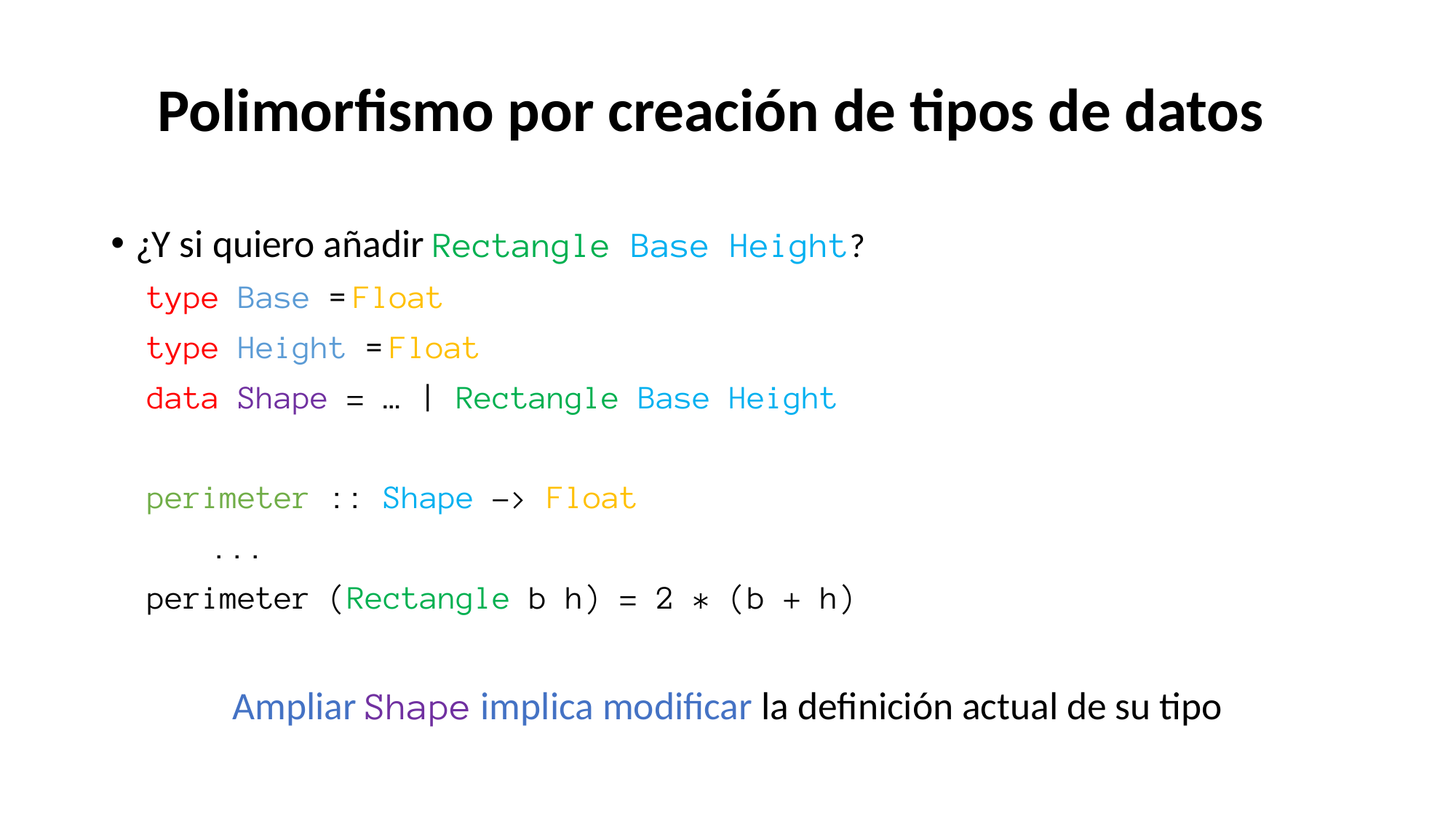

Polimorfismo por creación de tipos de datos
¿Y si quiero añadir Rectangle Base Height?
  type Base = Float
  type Height = Float
  data Shape = … | Rectangle Base Height

  perimeter :: Shape -> Float
		...
  perimeter (Rectangle b h) = 2 * (b + h)

Ampliar Shape implica modificar la definición actual de su tipo